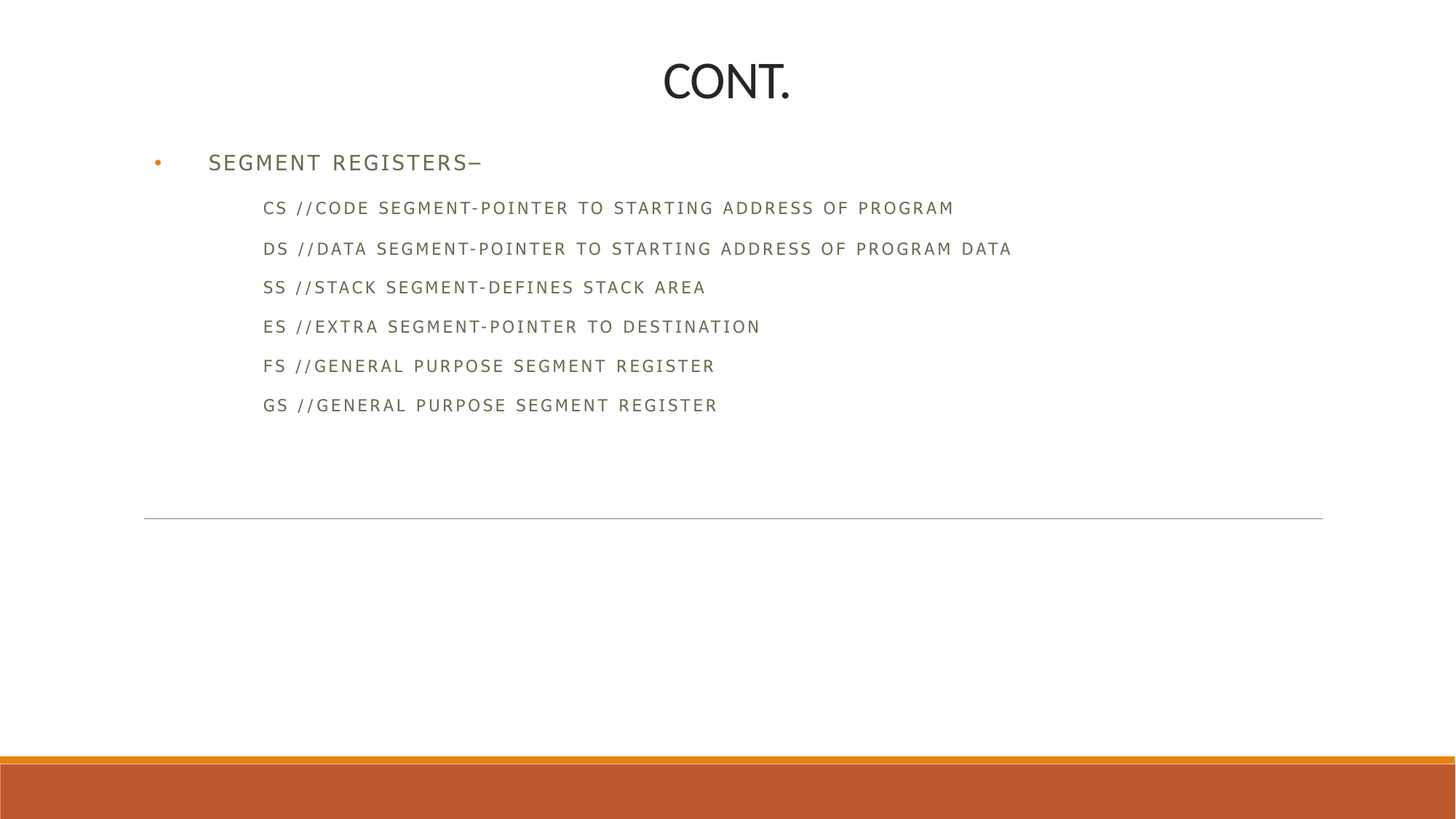

# CONT.
Segment registers–
	cs //code segment-pointer to starting address of program
	ds //data segment-pointer to starting address of program data
	ss //stack segment-defines stack area
	es //extra segment-pointer to destination
	fs //general purpose segment register
	gs //general purpose segment register